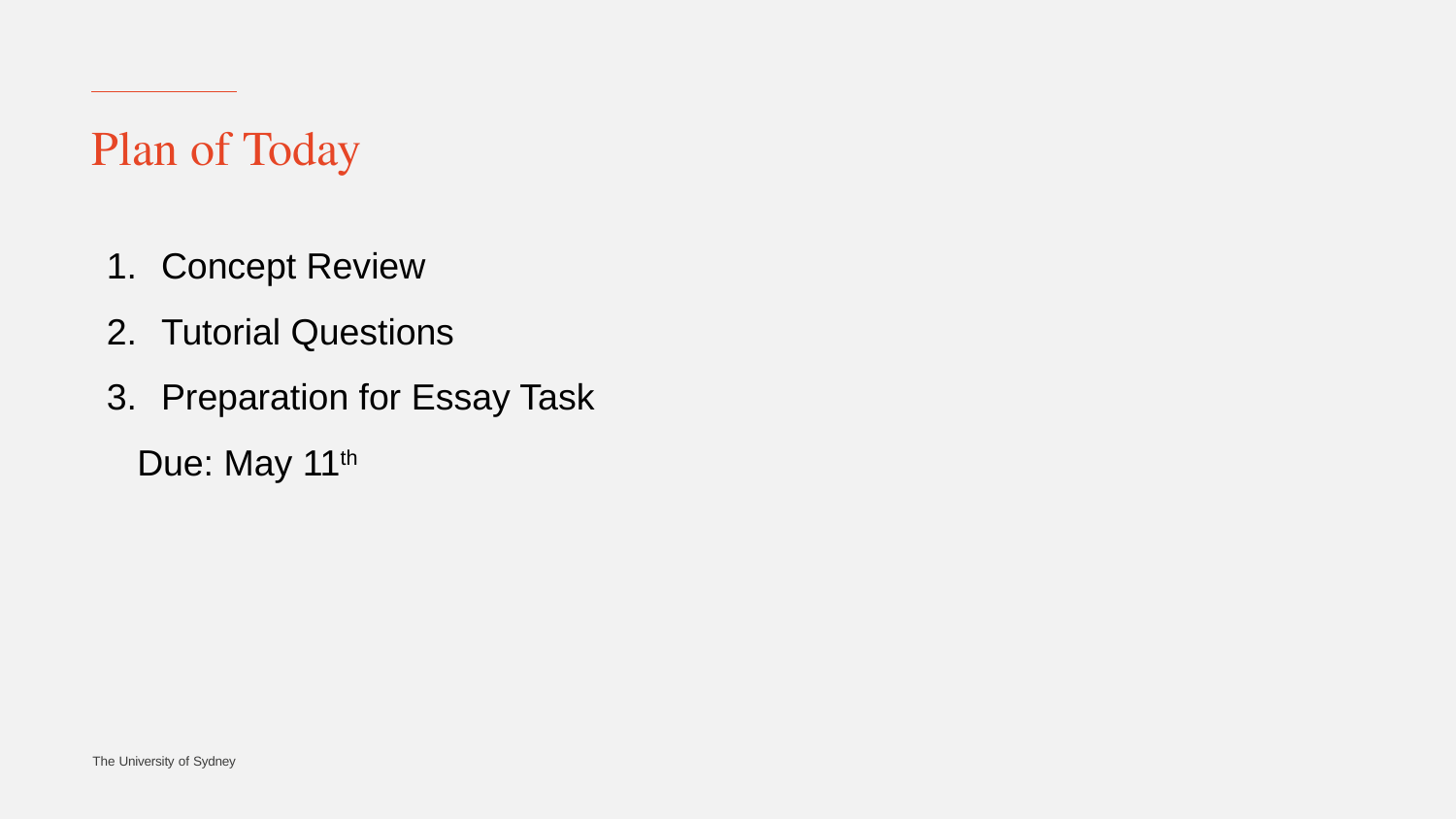

# Plan of Today
Concept Review
Tutorial Questions
Preparation for Essay Task
   Due: May 11th